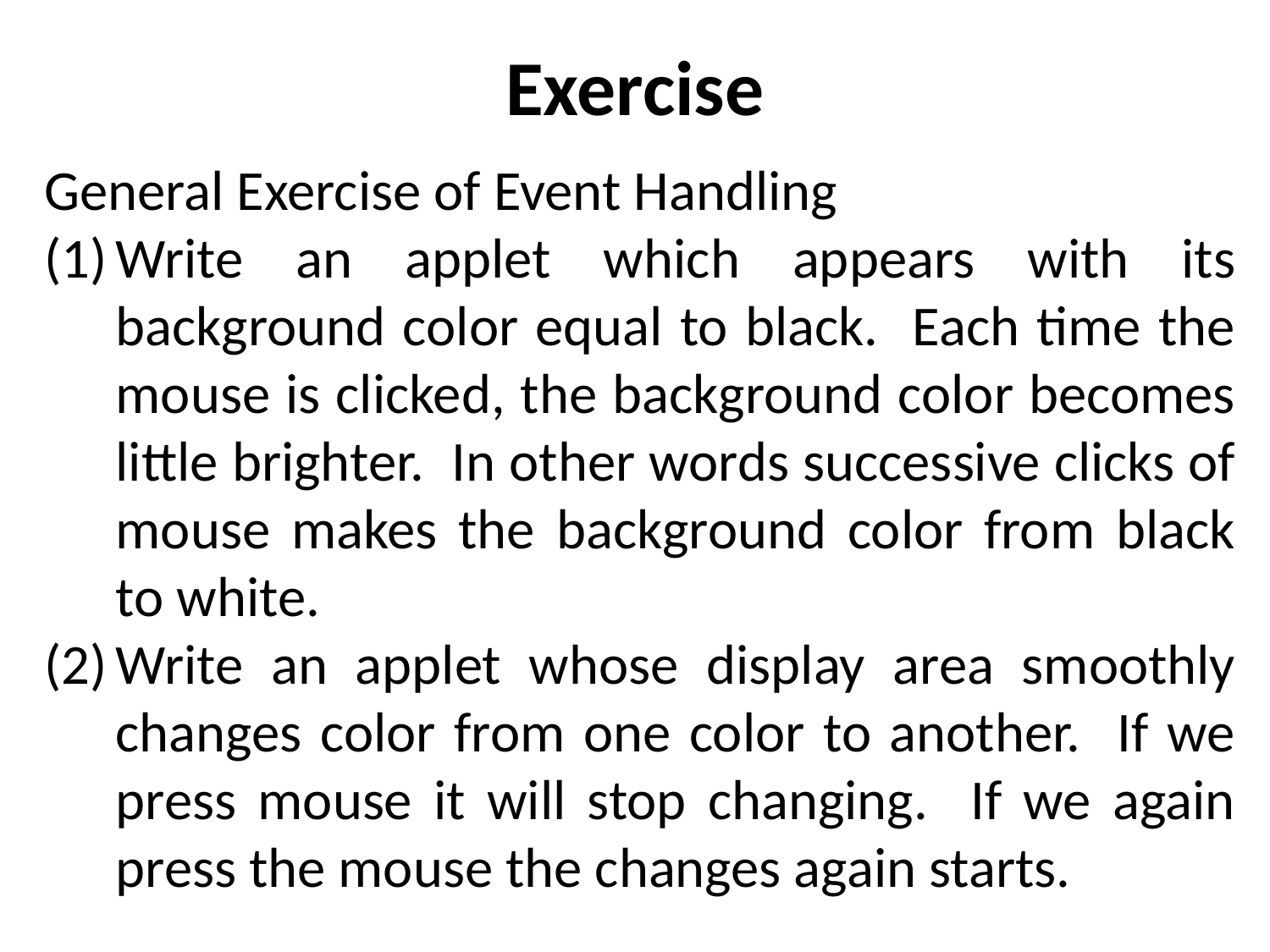

# Exercise
General Exercise of Event Handling
Write an applet which appears with its background color equal to black.  Each time the mouse is clicked, the background color becomes little brighter.  In other words successive clicks of mouse makes the background color from black to white.
Write an applet whose display area smoothly changes color from one color to another.  If we press mouse it will stop changing.  If we again press the mouse the changes again starts.